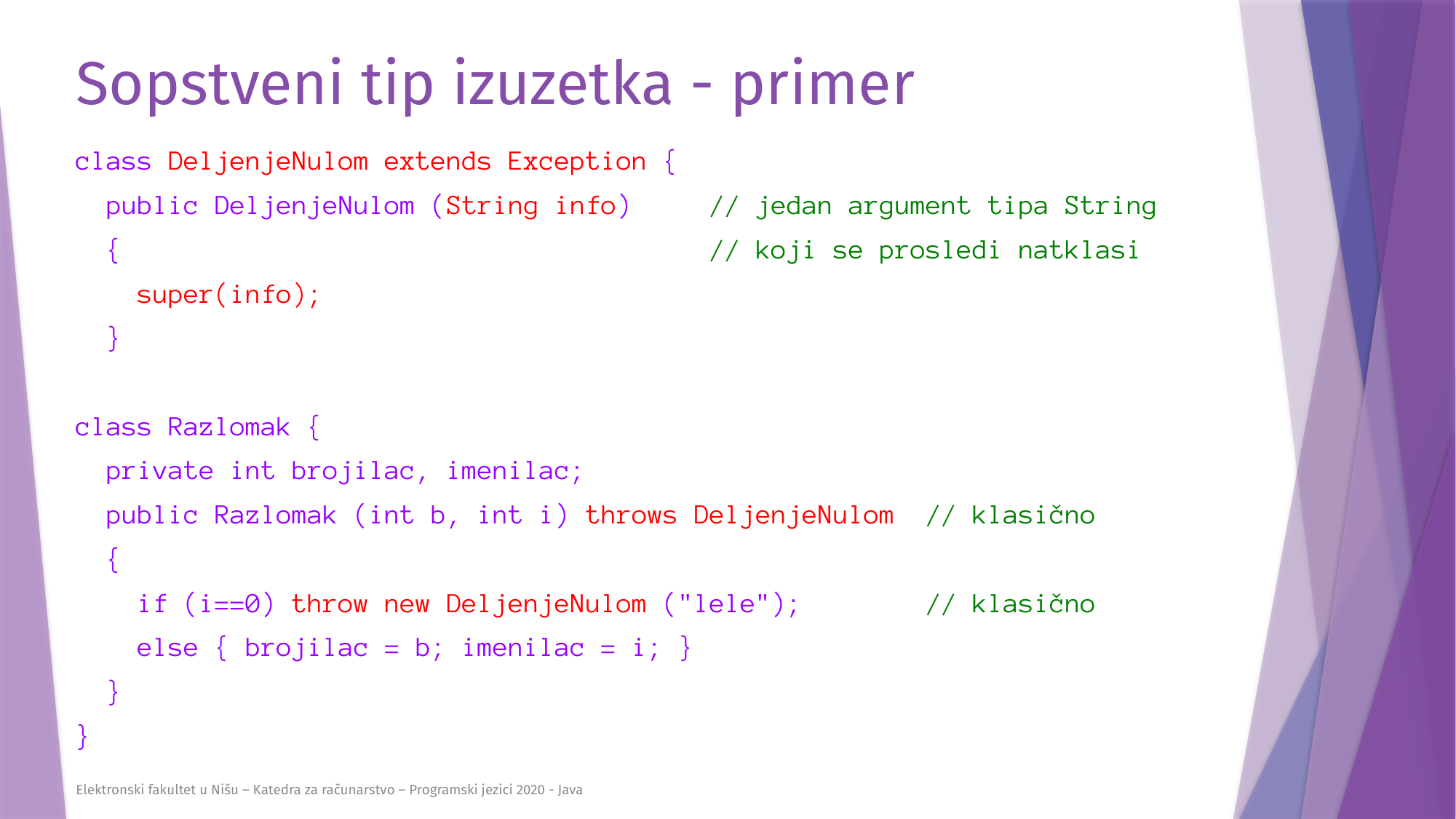

# Sopstveni tip izuzetka - primer
class DeljenjeNulom extends Exception {
  public DeljenjeNulom (String info)     // jedan argument tipa String
  {                                      // koji se prosledi natklasi
    super(info);
  }

class Razlomak {
  private int brojilac, imenilac;
  public Razlomak (int b, int i) throws DeljenjeNulom  // klasično
  {
    if (i==0) throw new DeljenjeNulom ("lele");        // klasično
    else { brojilac = b; imenilac = i; }
  }
}
Elektronski fakultet u Nišu – Katedra za računarstvo – Programski jezici 2020 - Java